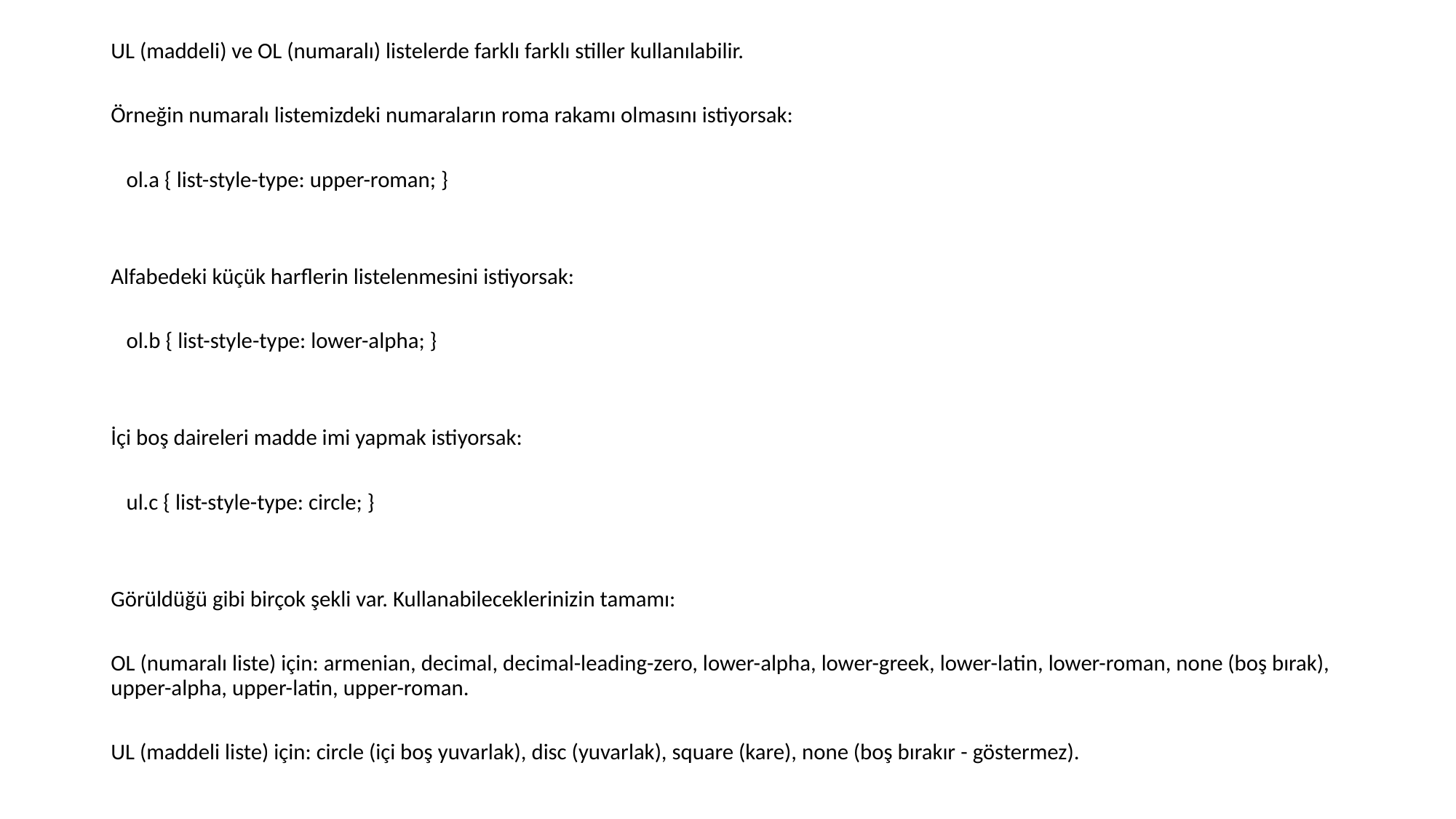

UL (maddeli) ve OL (numaralı) listelerde farklı farklı stiller kullanılabilir.

Örneğin numaralı listemizdeki numaraların roma rakamı olmasını istiyorsak:

   ol.a { list-style-type: upper-roman; }

Alfabedeki küçük harflerin listelenmesini istiyorsak:

   ol.b { list-style-type: lower-alpha; }

İçi boş daireleri madde imi yapmak istiyorsak:

   ul.c { list-style-type: circle; }

Görüldüğü gibi birçok şekli var. Kullanabileceklerinizin tamamı:

OL (numaralı liste) için: armenian, decimal, decimal-leading-zero, lower-alpha, lower-greek, lower-latin, lower-roman, none (boş bırak), upper-alpha, upper-latin, upper-roman.

UL (maddeli liste) için: circle (içi boş yuvarlak), disc (yuvarlak), square (kare), none (boş bırakır - göstermez).